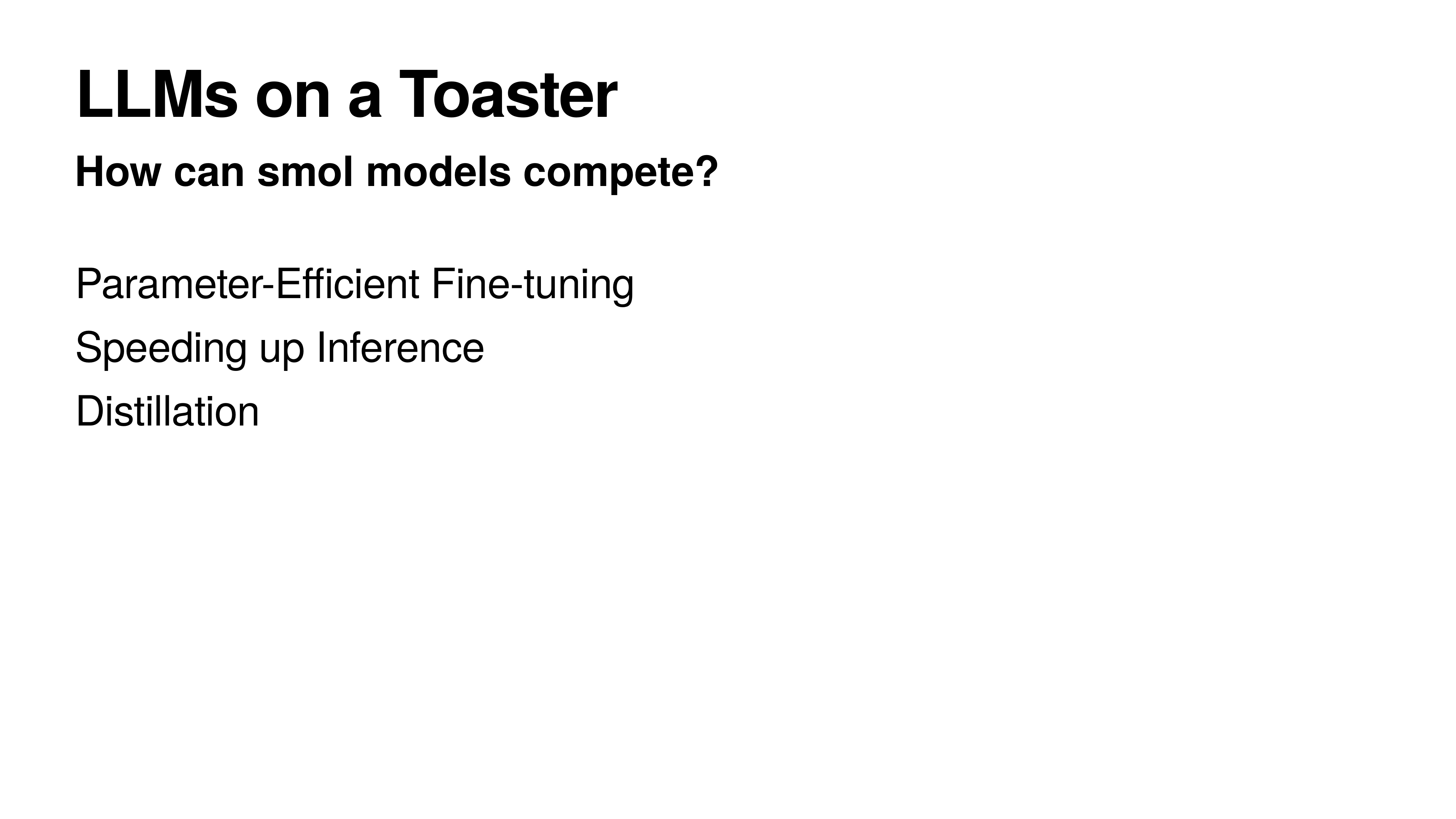

# LLMs on a Toaster
How can smol models compete?
Parameter-Efficient Fine-tuning
Speeding up Inference
Distillation